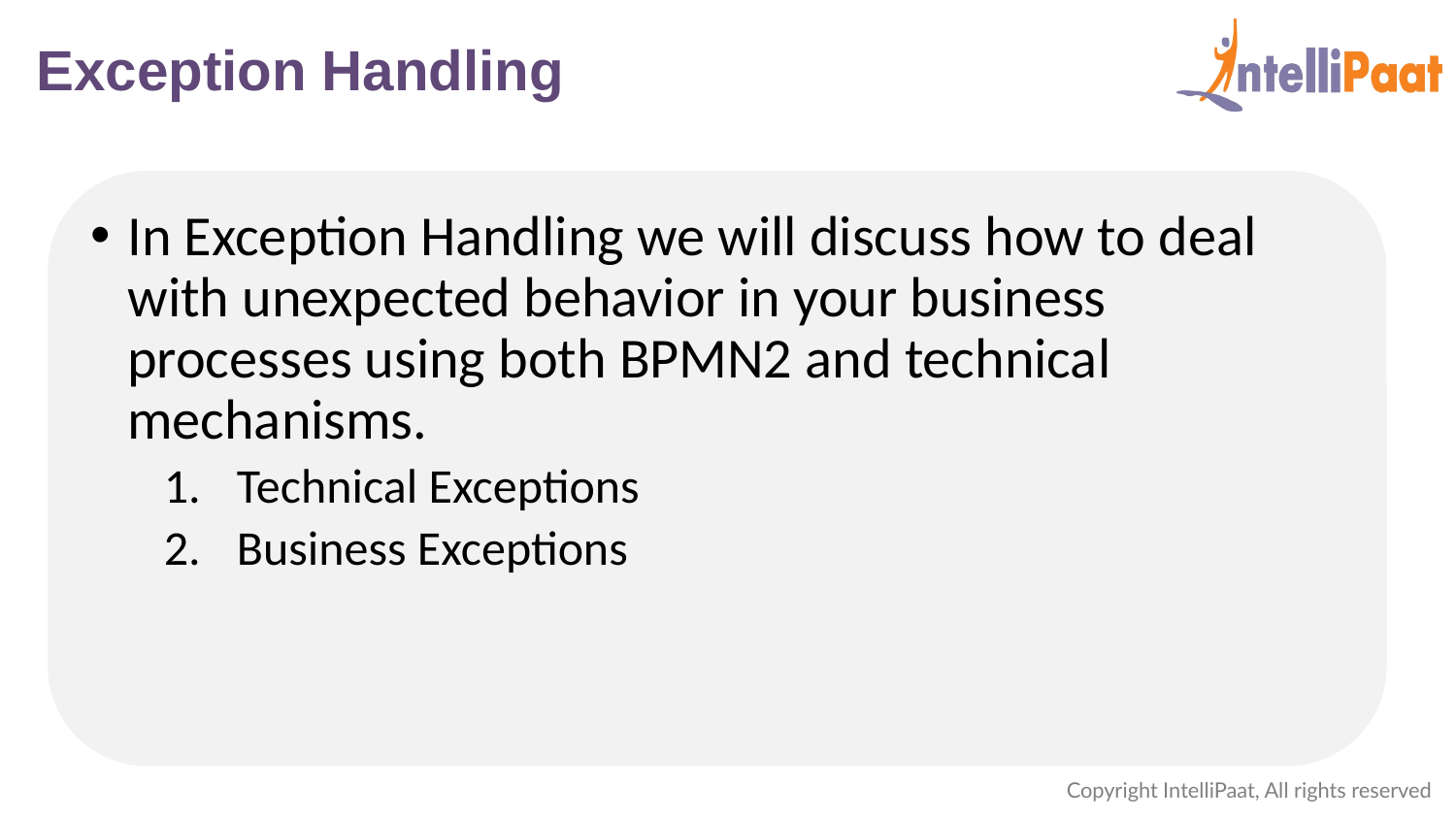

Exception Handling
In Exception Handling we will discuss how to deal with unexpected behavior in your business processes using both BPMN2 and technical mechanisms.
Technical Exceptions
Business Exceptions